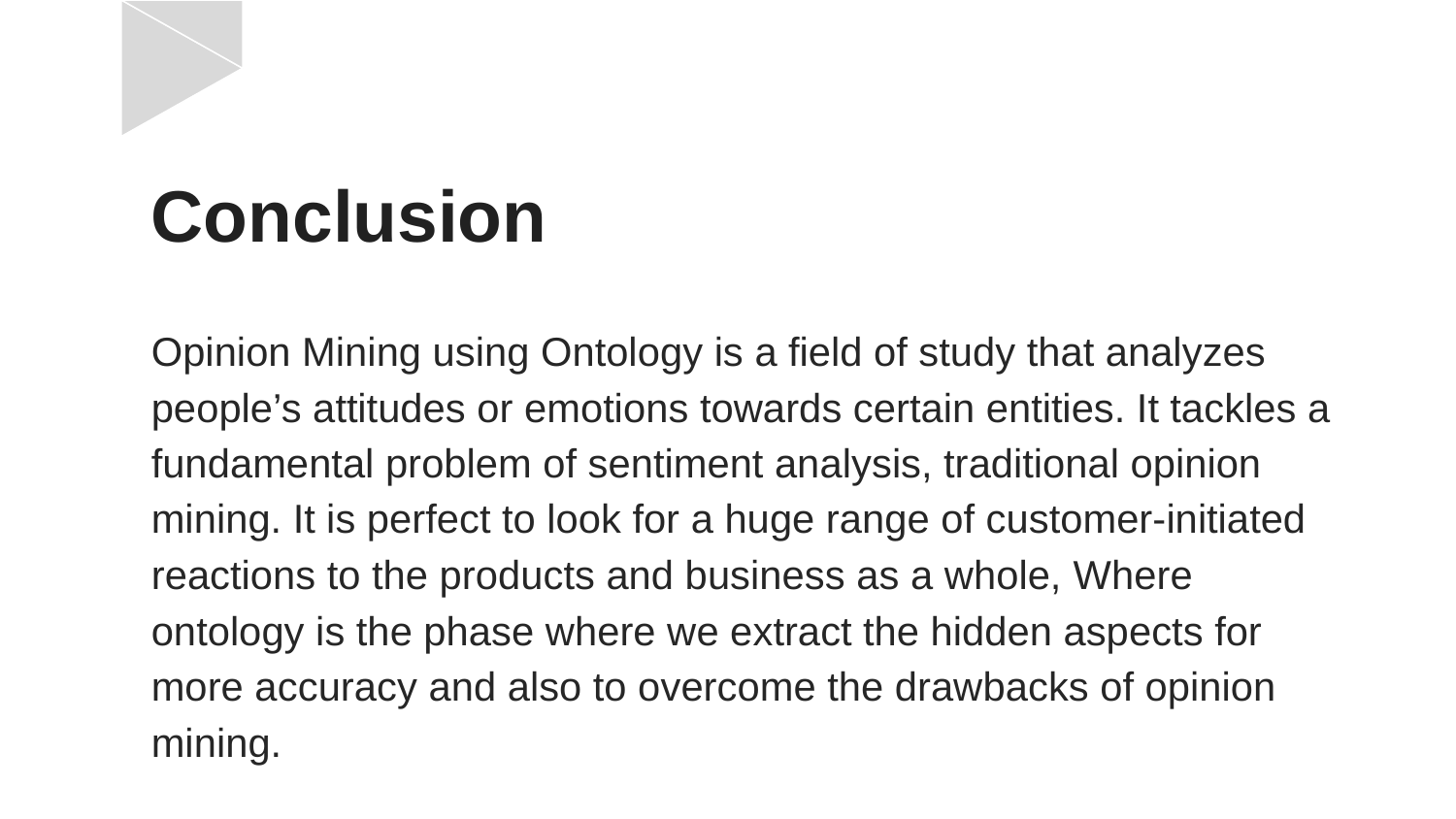

# Conclusion
Opinion Mining using Ontology is a field of study that analyzes people’s attitudes or emotions towards certain entities. It tackles a fundamental problem of sentiment analysis, traditional opinion mining. It is perfect to look for a huge range of customer-initiated reactions to the products and business as a whole, Where ontology is the phase where we extract the hidden aspects for more accuracy and also to overcome the drawbacks of opinion mining.